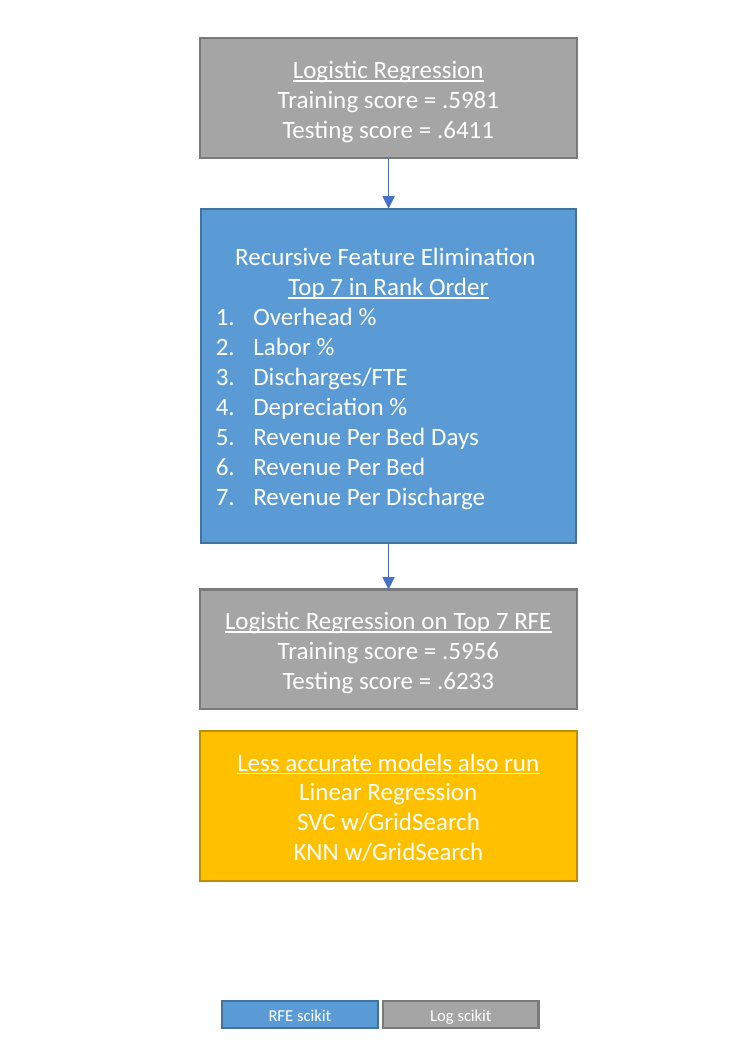

Logistic Regression
Training score = .5981
Testing score = .6411
Recursive Feature Elimination
Top 7 in Rank Order
Overhead %
Labor %
Discharges/FTE
Depreciation %
Revenue Per Bed Days
Revenue Per Bed
Revenue Per Discharge
Logistic Regression on Top 7 RFE
Training score = .5956
Testing score = .6233
Less accurate models also run
Linear Regression
SVC w/GridSearch
KNN w/GridSearch
RFE scikit
Log scikit